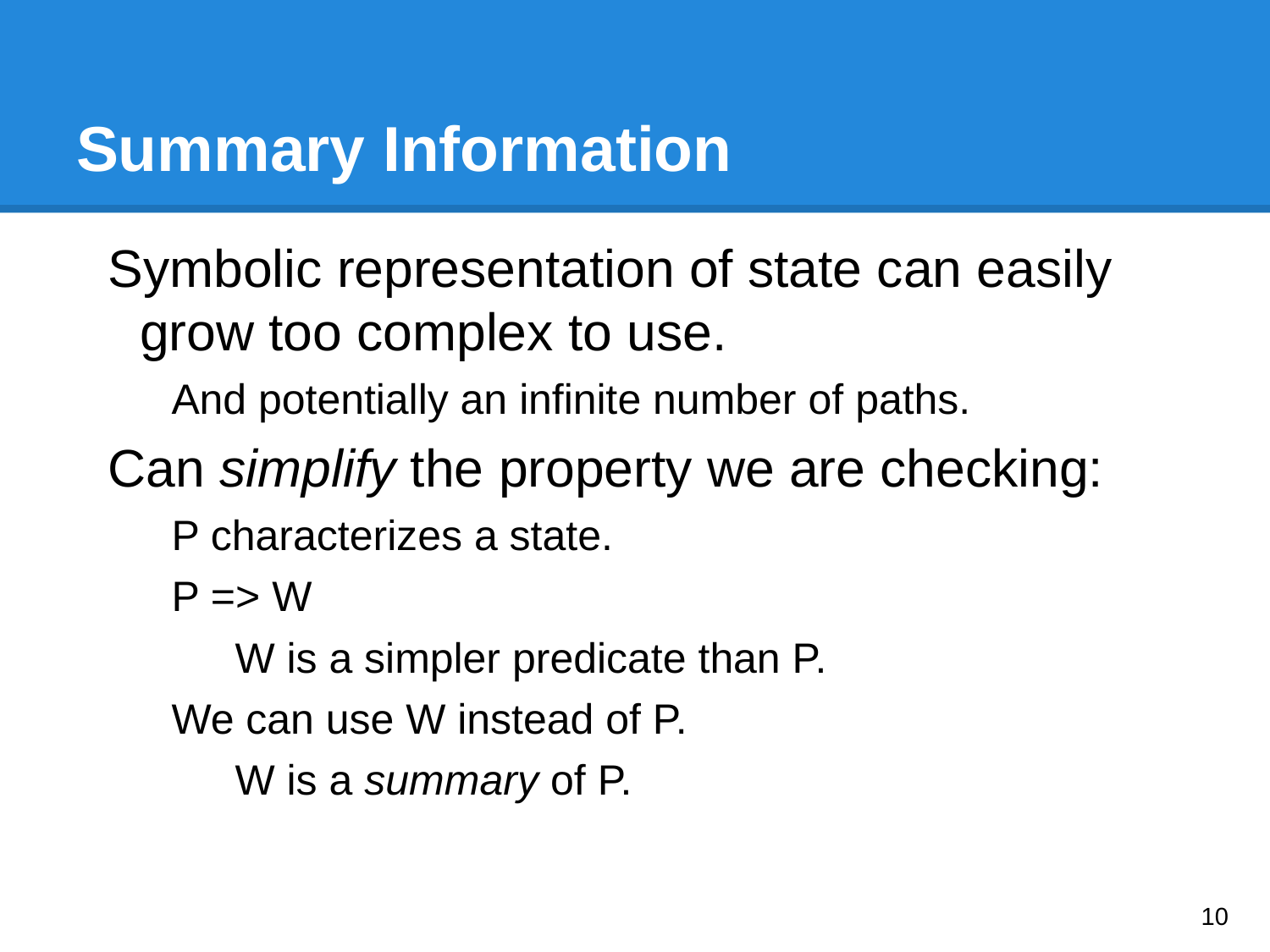

# Summary Information
Symbolic representation of state can easily grow too complex to use.
And potentially an infinite number of paths.
Can simplify the property we are checking:
P characterizes a state.
P => W
W is a simpler predicate than P.
We can use W instead of P.
W is a summary of P.
10